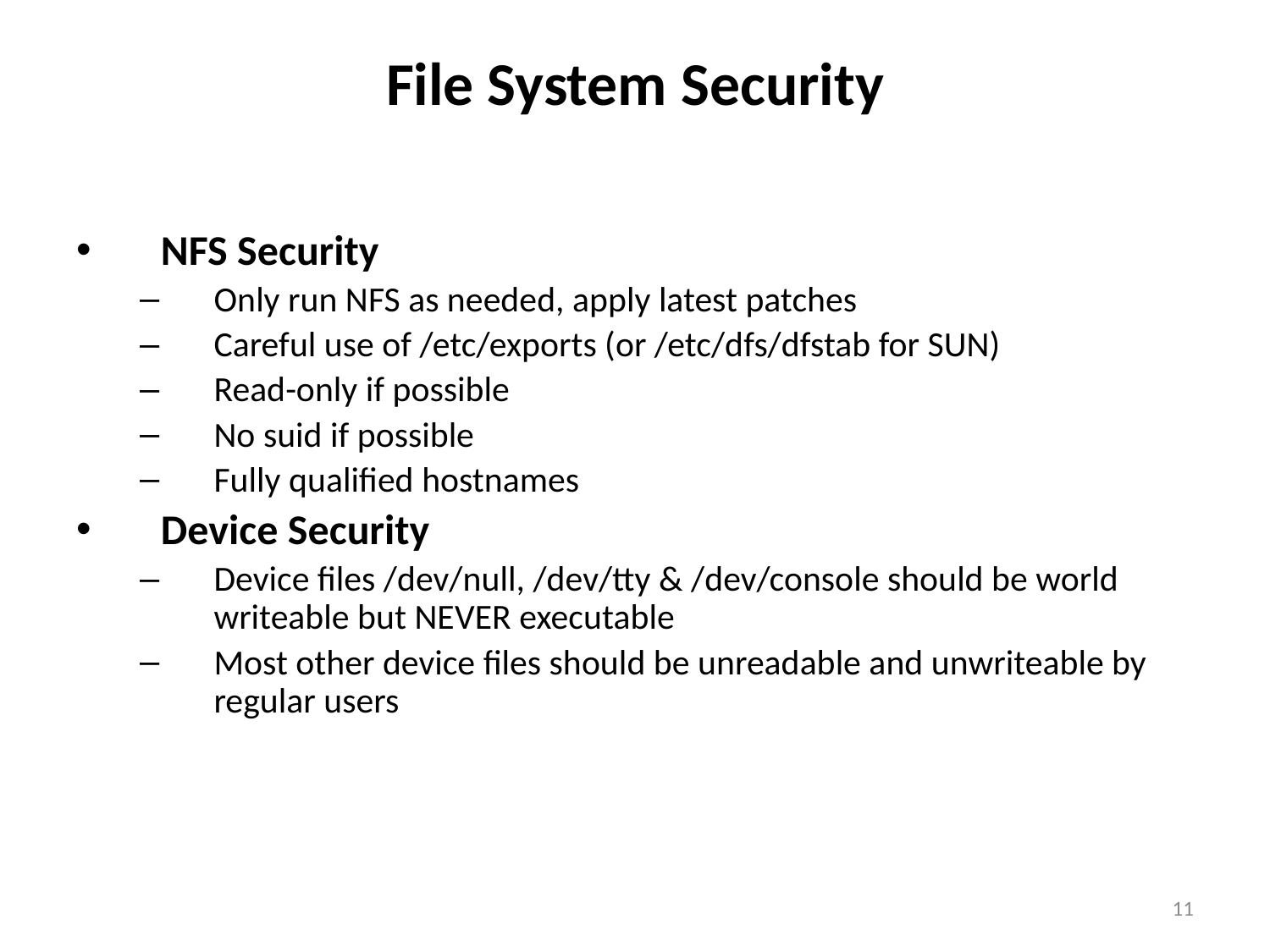

# File System Security
NFS Security
Only run NFS as needed, apply latest patches
Careful use of /etc/exports (or /etc/dfs/dfstab for SUN)
Read-only if possible
No suid if possible
Fully qualified hostnames
Device Security
Device files /dev/null, /dev/tty & /dev/console should be world writeable but NEVER executable
Most other device files should be unreadable and unwriteable by regular users

11